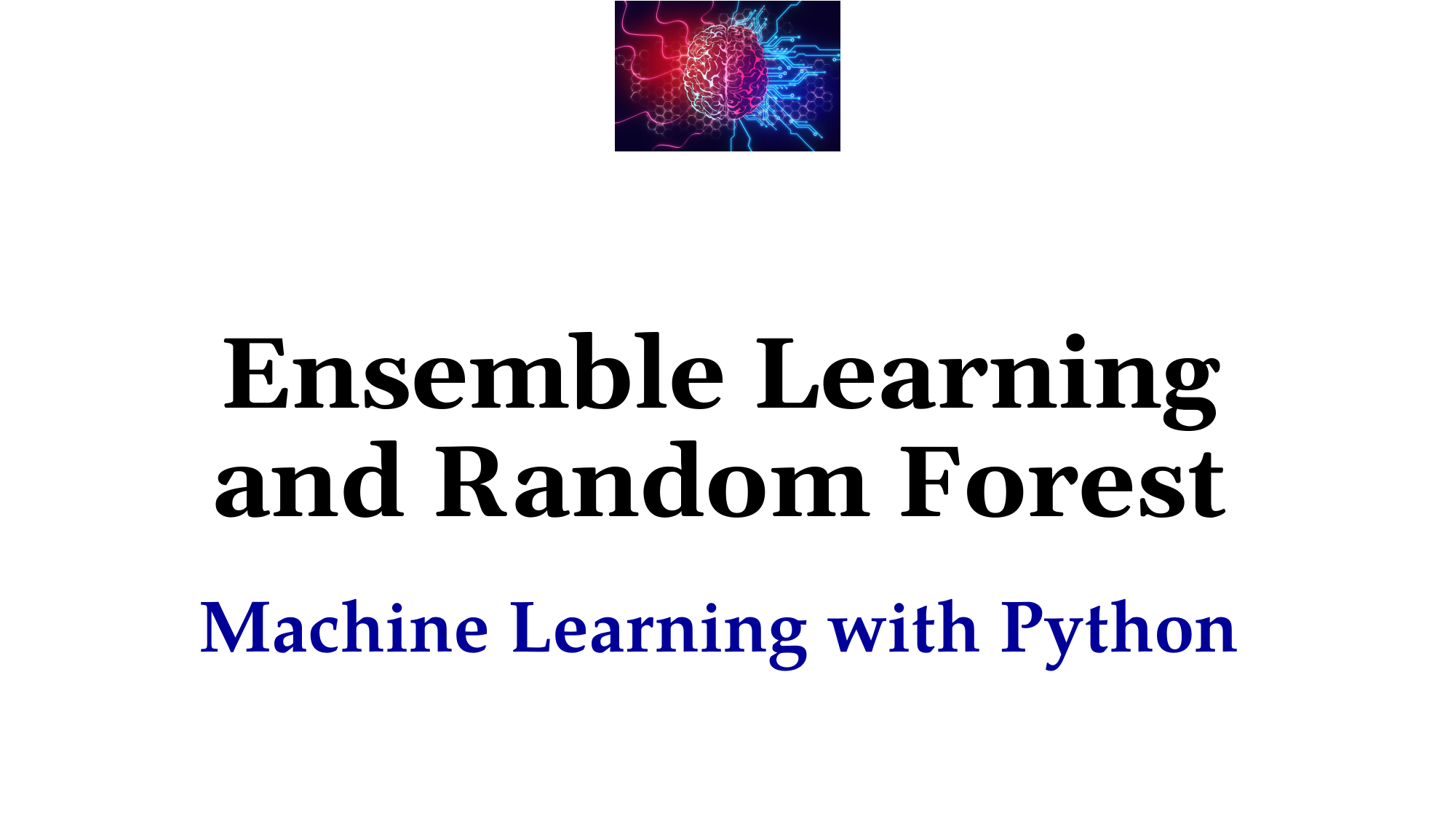

# Ensemble Learning and Random Forest
Machine Learning with Python